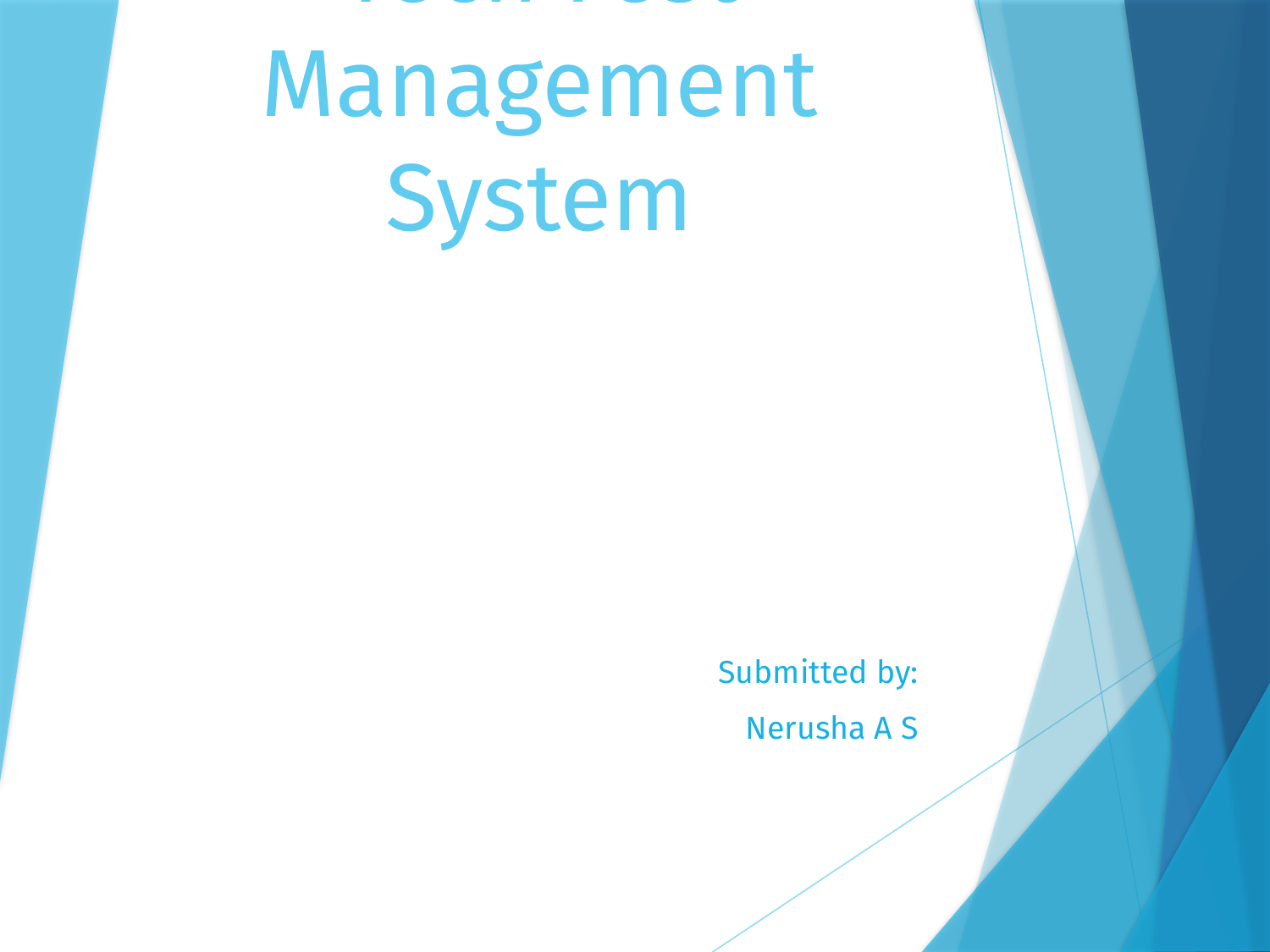

# Tech Fest Management System
Submitted by:
Nerusha A S